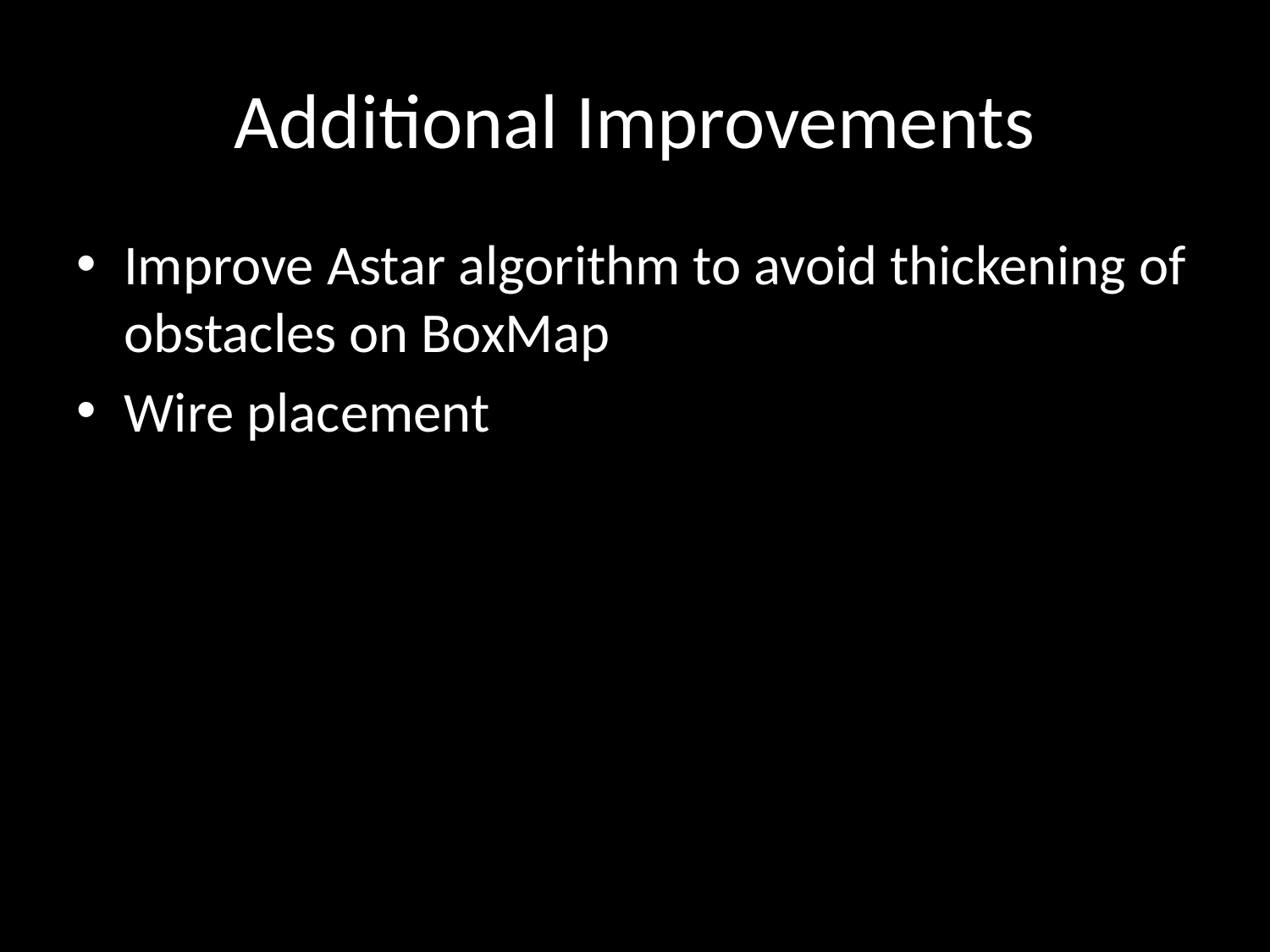

# Additional Improvements
Improve Astar algorithm to avoid thickening of obstacles on BoxMap
Wire placement